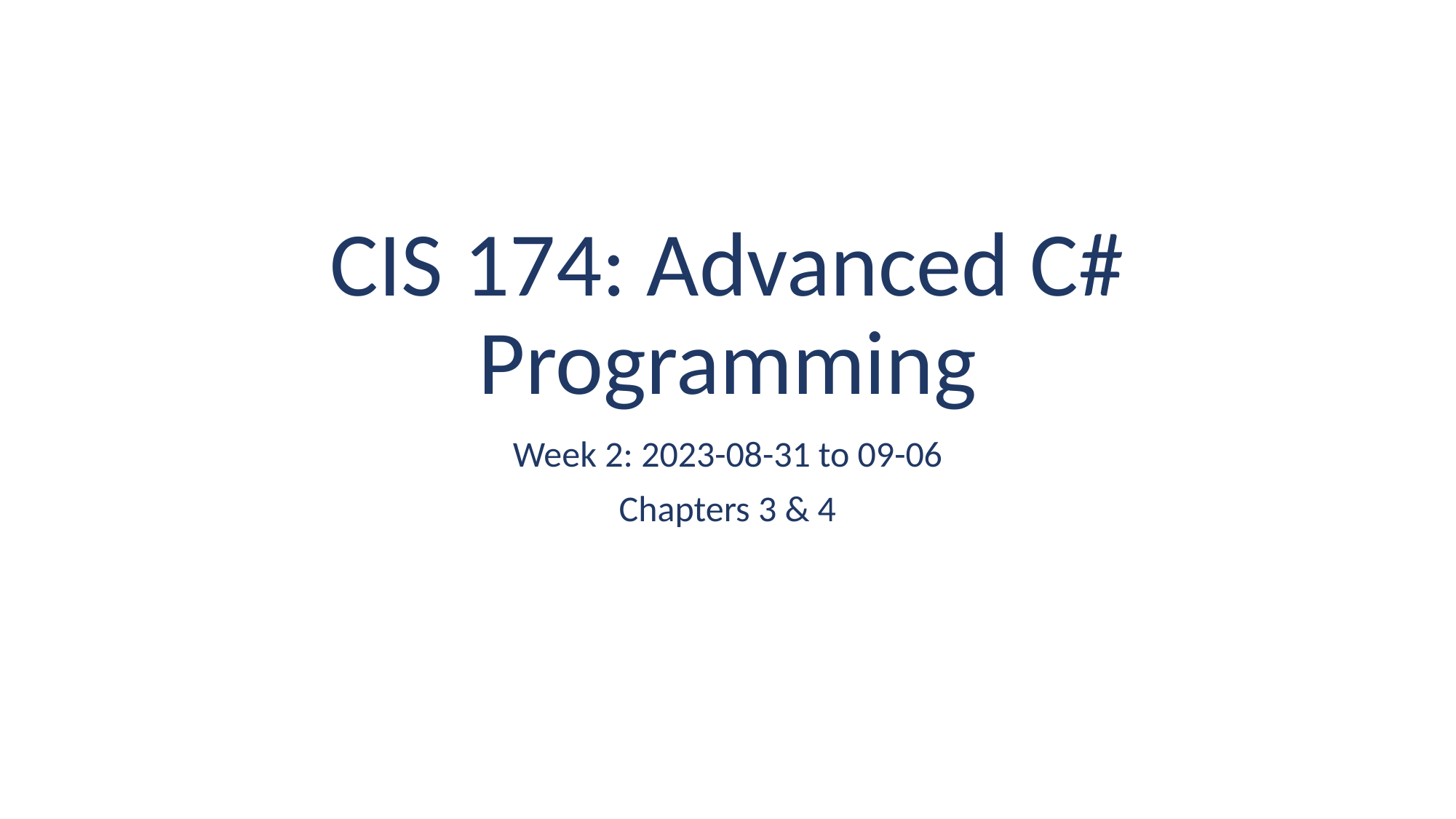

# CIS 174: Advanced C# Programming
Week 2: 2023-08-31 to 09-06
Chapters 3 & 4